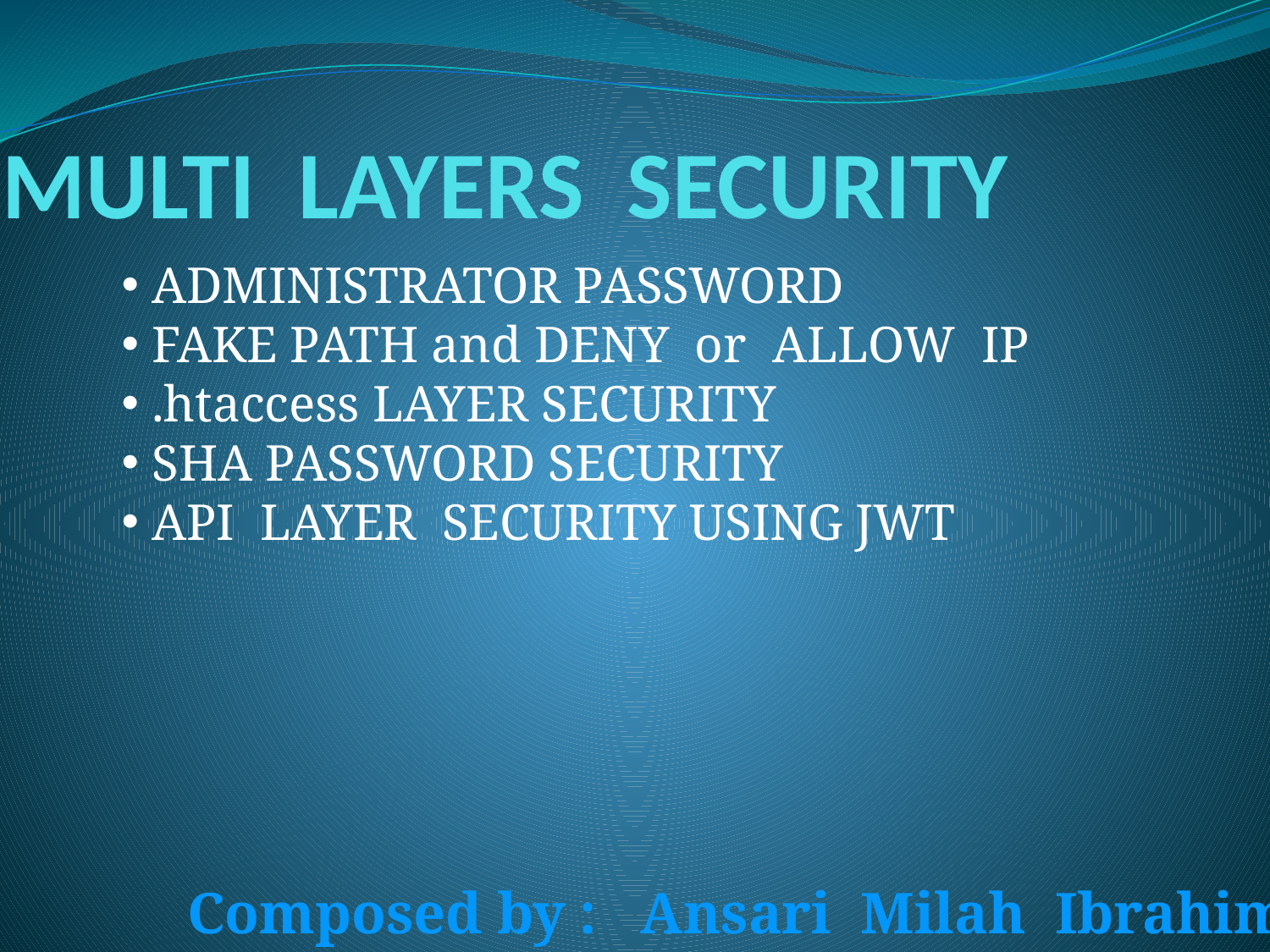

# MULTI  LAYERS  SECURITY
 ADMINISTRATOR PASSWORD
 FAKE PATH and DENY  or  ALLOW  IP
 .htaccess LAYER SECURITY
 SHA PASSWORD SECURITY
 API  LAYER  SECURITY USING JWT
Composed by :   Ansari  Milah  Ibrahim